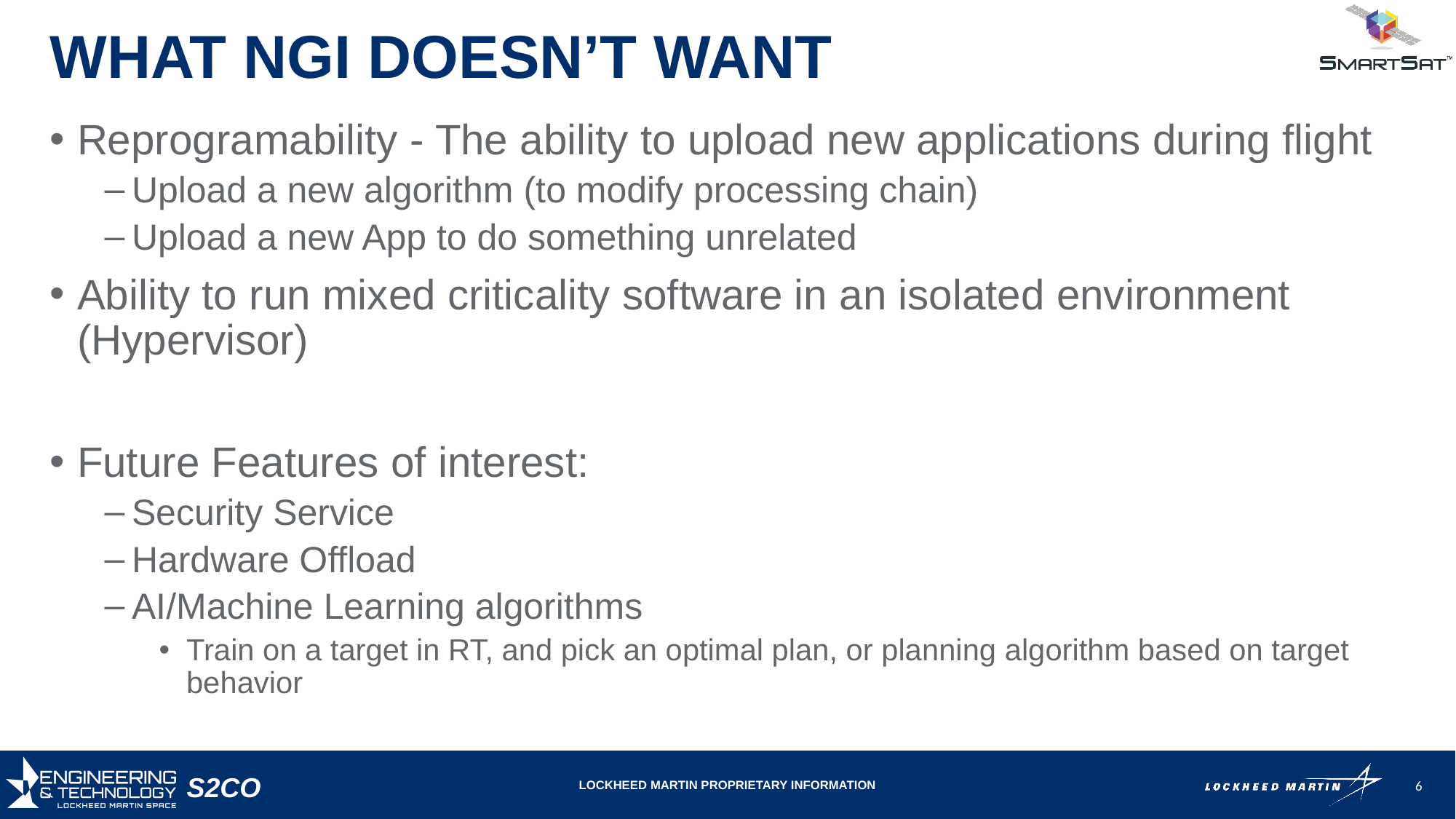

What NGI Doesn’t Want
Reprogramability - The ability to upload new applications during flight
Upload a new algorithm (to modify processing chain)
Upload a new App to do something unrelated
Ability to run mixed criticality software in an isolated environment (Hypervisor)

Future Features of interest:
Security Service
Hardware Offload
AI/Machine Learning algorithms
Train on a target in RT, and pick an optimal plan, or planning algorithm based on target behavior